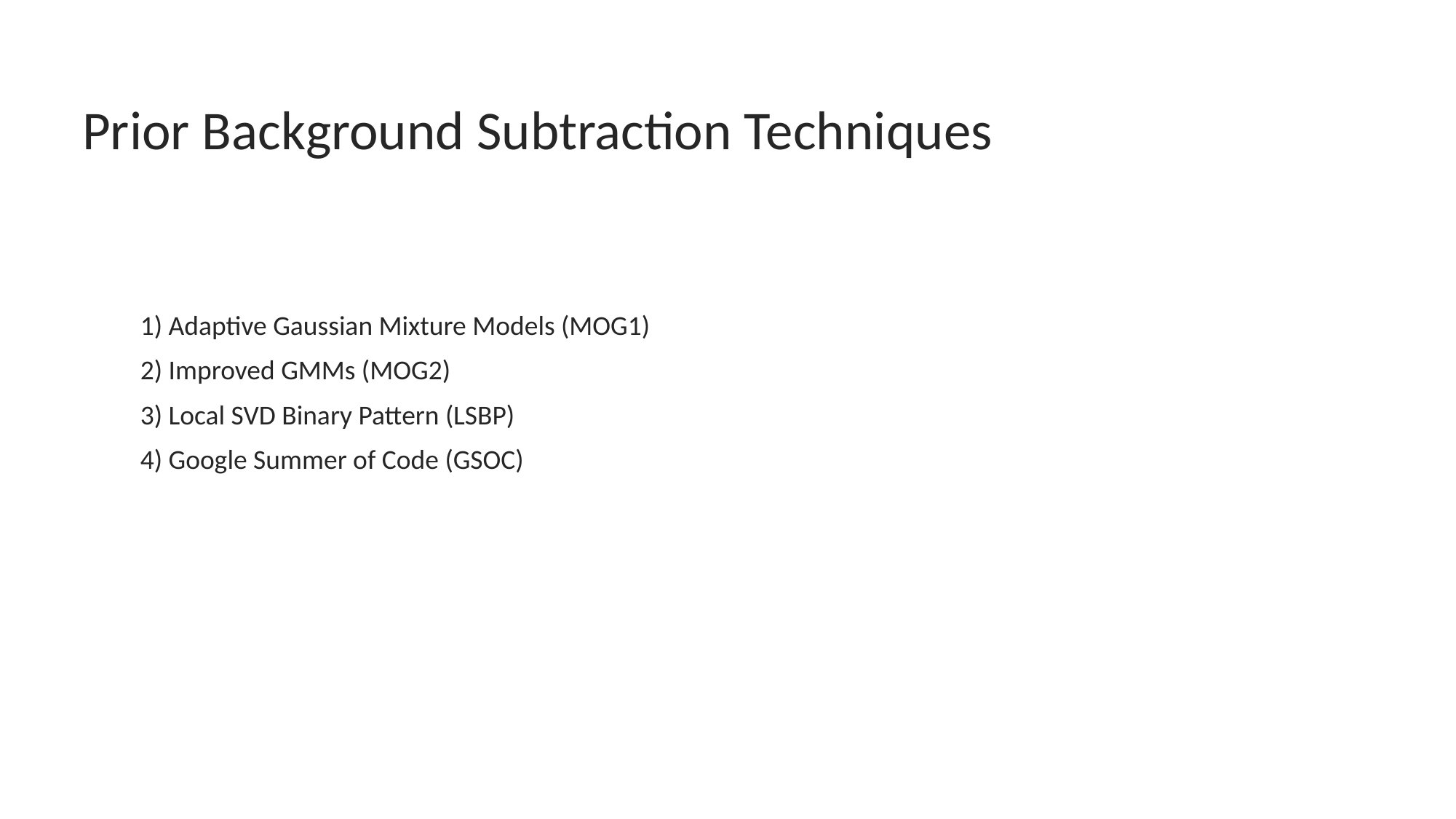

# Prior Background Subtraction Techniques
1) Adaptive Gaussian Mixture Models (MOG1)
2) Improved GMMs (MOG2)
3) Local SVD Binary Pattern (LSBP)
4) Google Summer of Code (GSOC)